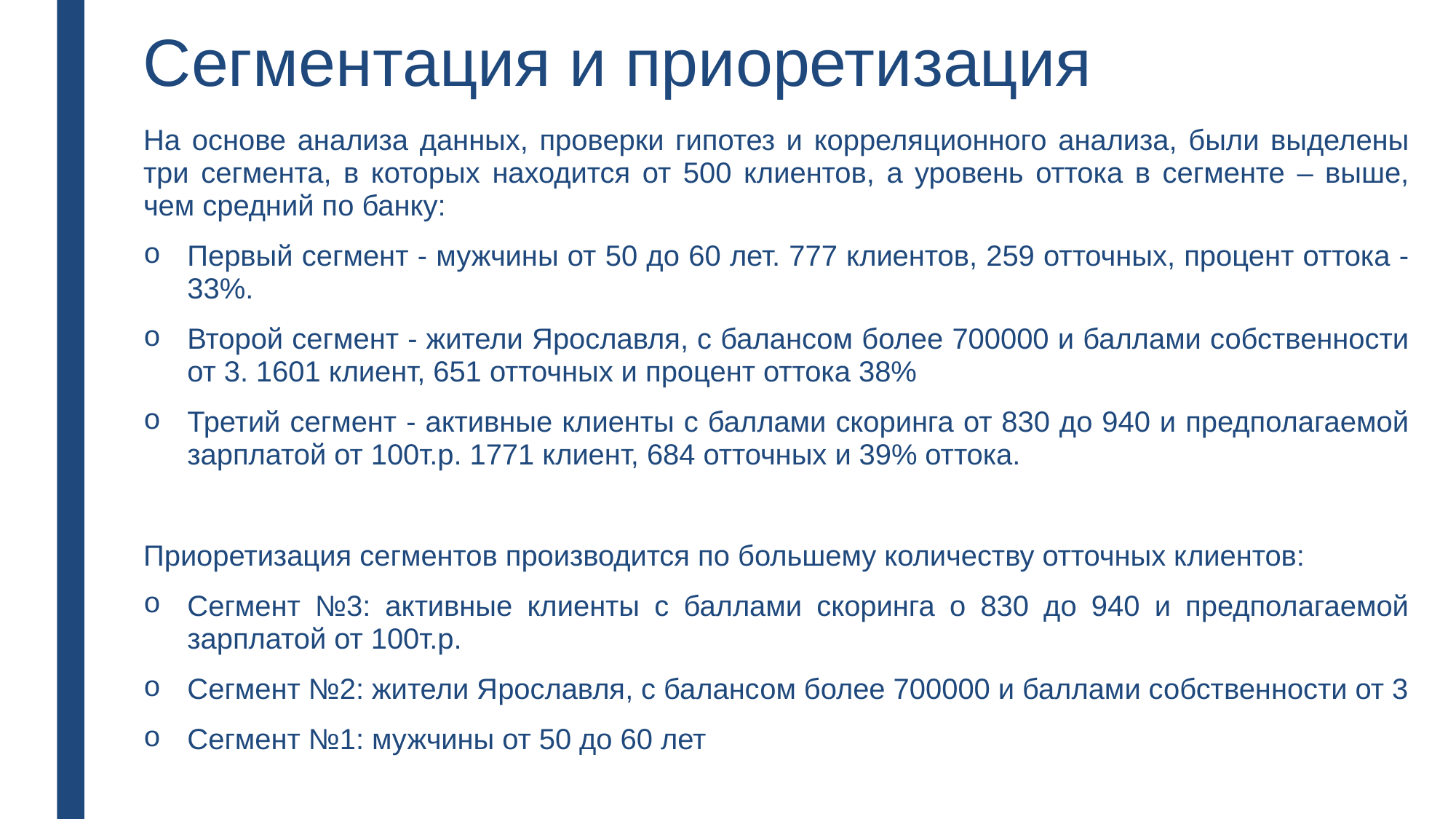

Сегментация и приоретизация
На основе анализа данных, проверки гипотез и корреляционного анализа, были выделены три сегмента, в которых находится от 500 клиентов, а уровень оттока в сегменте – выше, чем средний по банку:
Первый сегмент - мужчины от 50 до 60 лет. 777 клиентов, 259 отточных, процент оттока - 33%.
Второй сегмент - жители Ярославля, с балансом более 700000 и баллами собственности от 3. 1601 клиент, 651 отточных и процент оттока 38%
Третий сегмент - активные клиенты с баллами скоринга от 830 до 940 и предполагаемой зарплатой от 100т.р. 1771 клиент, 684 отточных и 39% оттока.

Приоретизация сегментов производится по большему количеству отточных клиентов:
Сегмент №3: активные клиенты с баллами скоринга о 830 до 940 и предполагаемой зарплатой от 100т.р.
Сегмент №2: жители Ярославля, с балансом более 700000 и баллами собственности от 3
Сегмент №1: мужчины от 50 до 60 лет